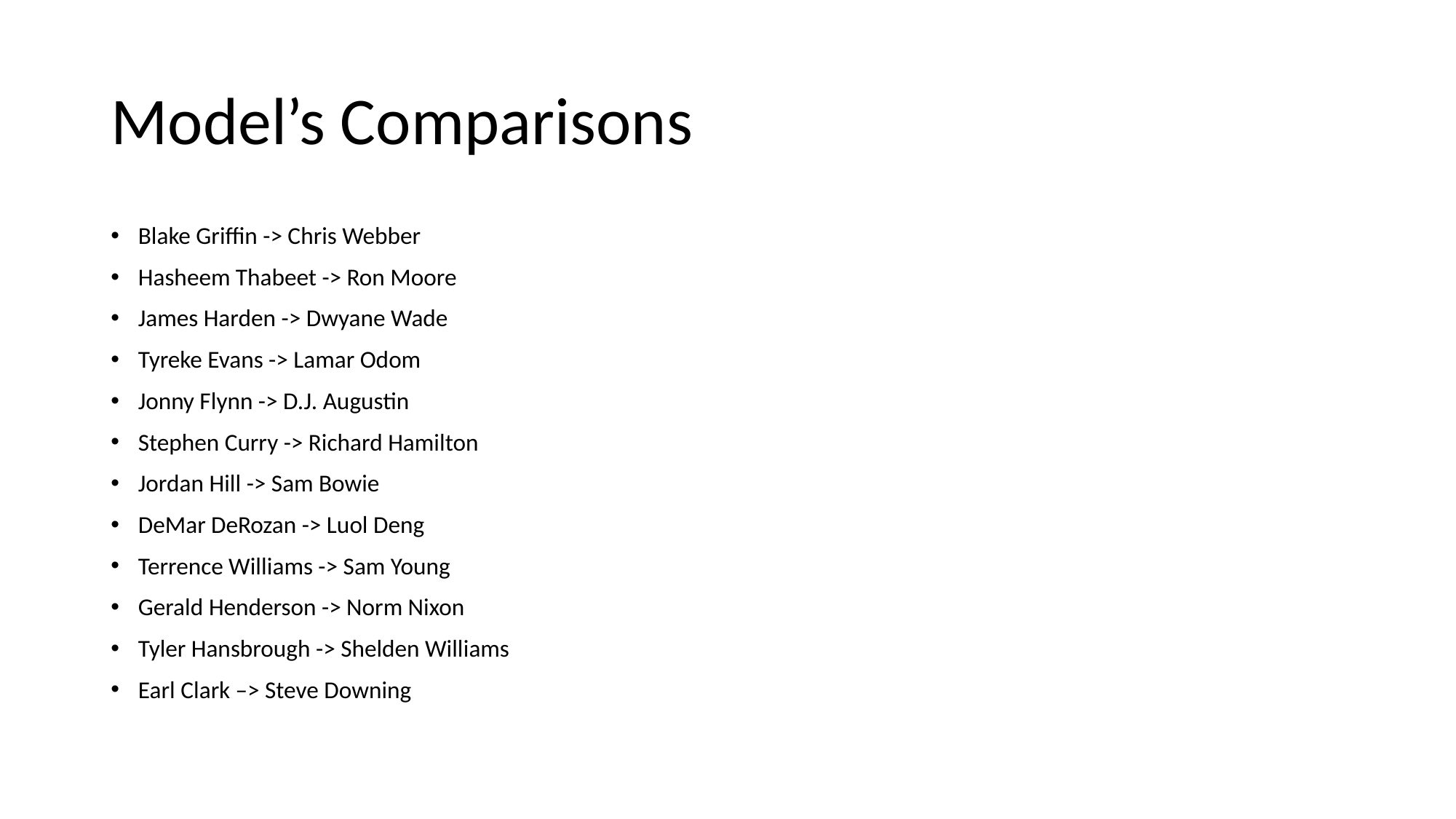

# Model’s Comparisons
Blake Griffin -> Chris Webber
Hasheem Thabeet -> Ron Moore
James Harden -> Dwyane Wade
Tyreke Evans -> Lamar Odom
Jonny Flynn -> D.J. Augustin
Stephen Curry -> Richard Hamilton
Jordan Hill -> Sam Bowie
DeMar DeRozan -> Luol Deng
Terrence Williams -> Sam Young
Gerald Henderson -> Norm Nixon
Tyler Hansbrough -> Shelden Williams
Earl Clark –> Steve Downing